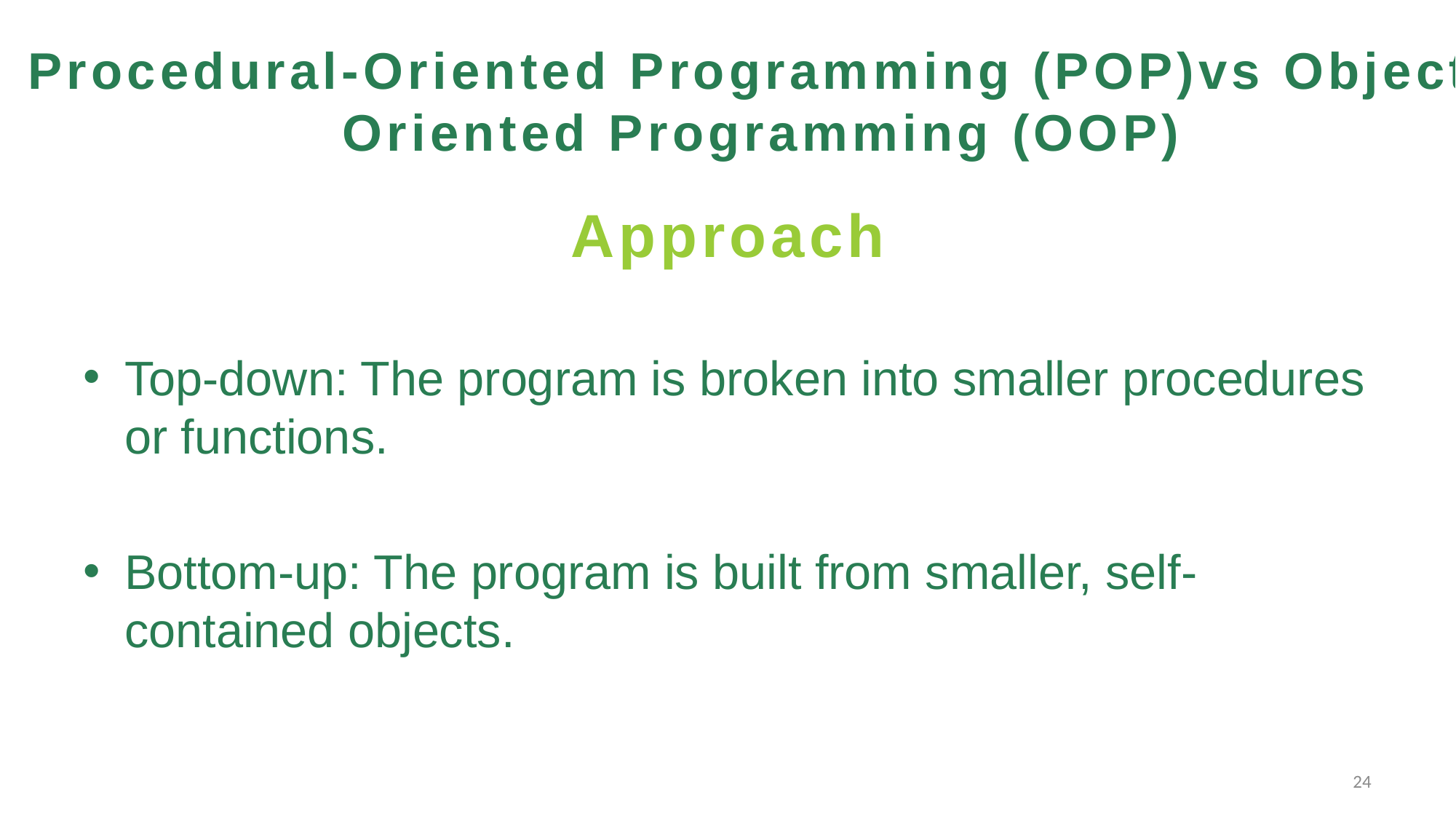

# Procedural-Oriented Programming (POP)vs Object-Oriented Programming (OOP)
Approach

Top-down: The program is broken into smaller procedures or functions.

Bottom-up: The program is built from smaller, self-contained objects.

24